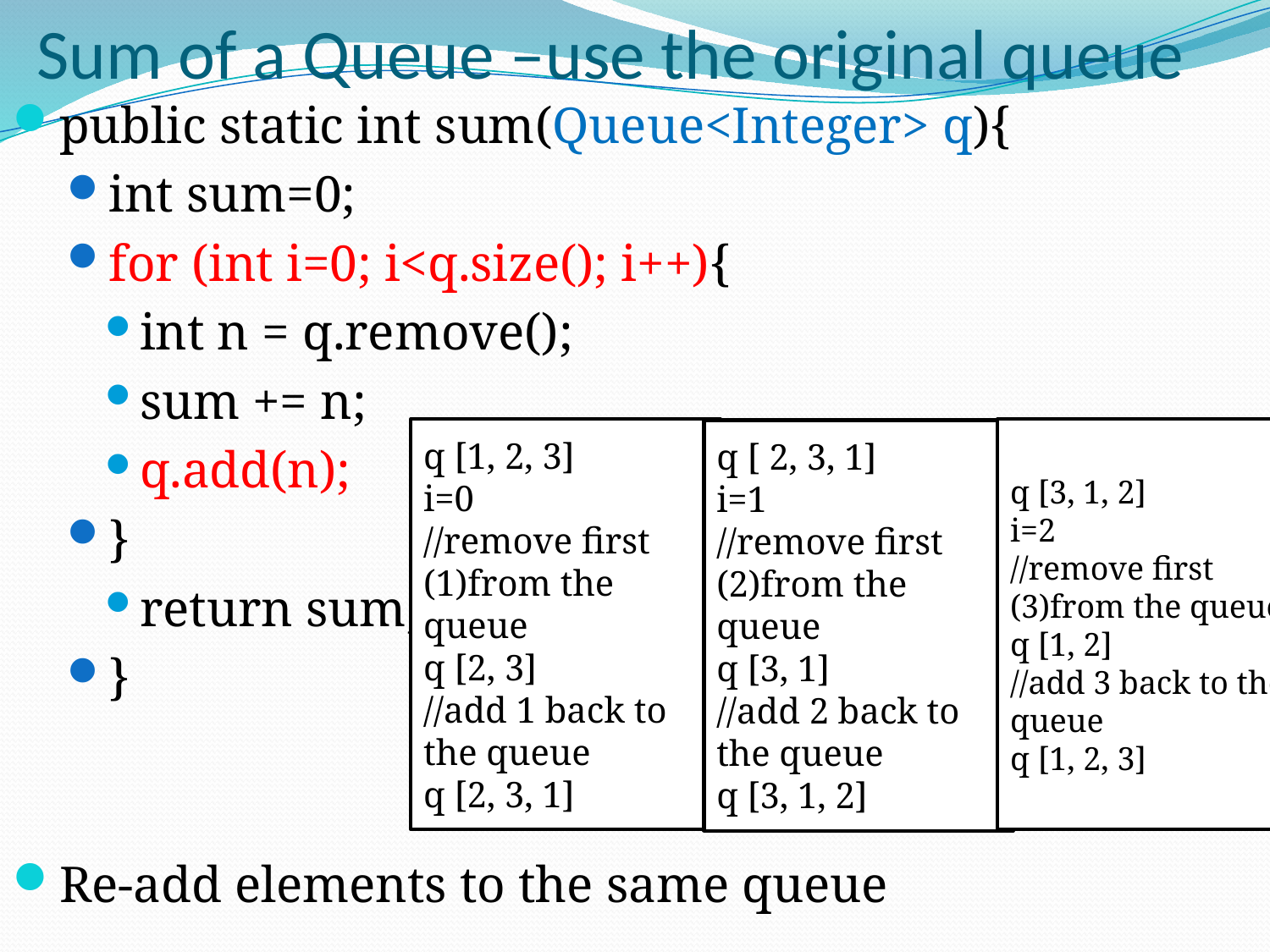

# Sum of a Queue –use the original queue
public static int sum(Queue<Integer> q){
int sum=0;
for (int i=0; i<q.size(); i++){
int n = q.remove();
sum += n;
q.add(n);
}
return sum;
}

Re-add elements to the same queue

q [1, 2, 3]
i=0
//remove first (1)from the queue
q [2, 3]
//add 1 back to
the queue
q [2, 3, 1]
q [3, 1, 2]
i=2
//remove first (3)from the queue
q [1, 2]
//add 3 back to the queue
q [1, 2, 3]
q [ 2, 3, 1]
i=1
//remove first (2)from the queue
q [3, 1]
//add 2 back to the queue
q [3, 1, 2]